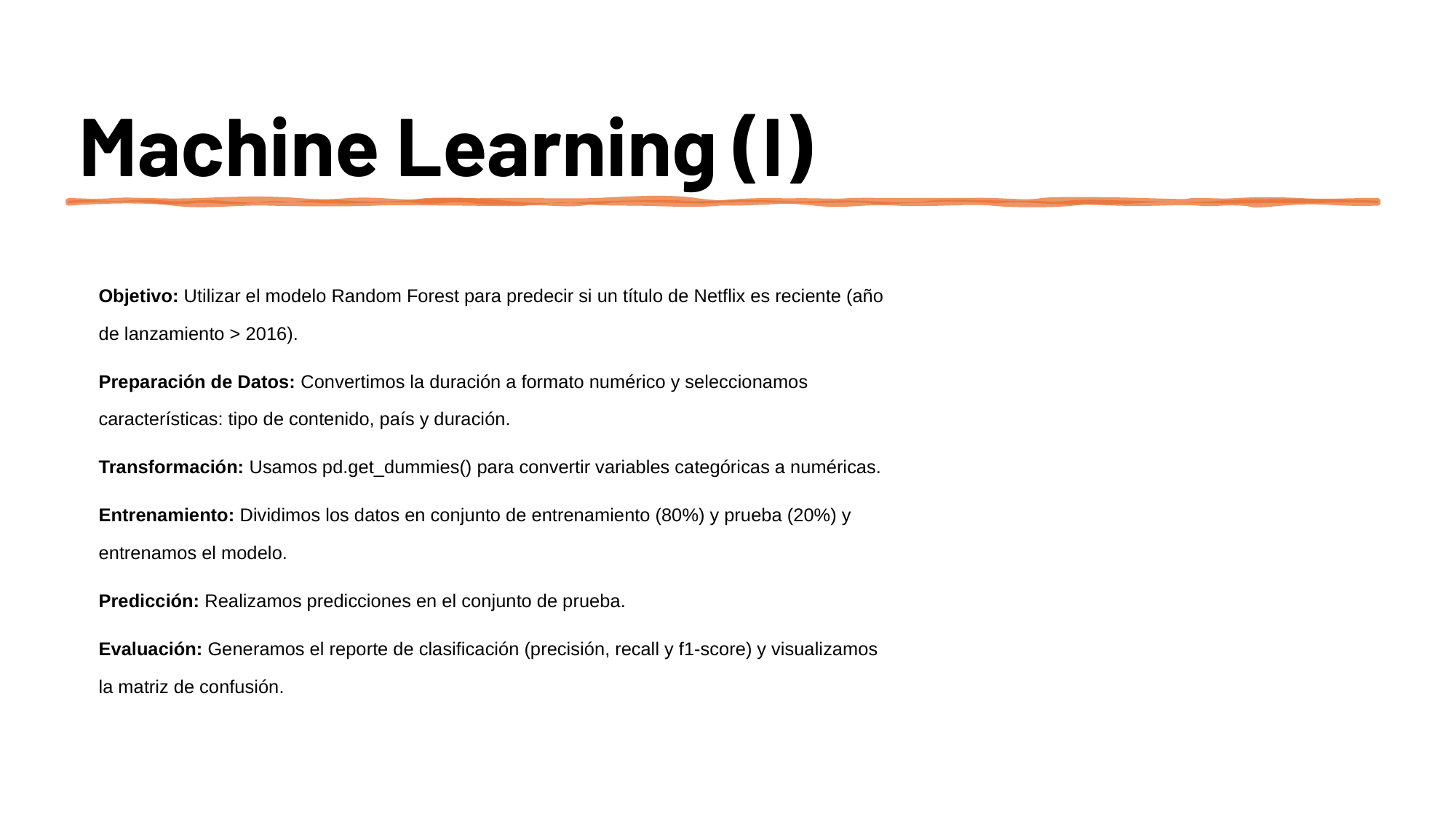

# Machine Learning (I)

Objetivo: Utilizar el modelo Random Forest para predecir si un título de Netflix es reciente (año de lanzamiento > 2016).
Preparación de Datos: Convertimos la duración a formato numérico y seleccionamos características: tipo de contenido, país y duración.
Transformación: Usamos pd.get_dummies() para convertir variables categóricas a numéricas.
Entrenamiento: Dividimos los datos en conjunto de entrenamiento (80%) y prueba (20%) y entrenamos el modelo.
Predicción: Realizamos predicciones en el conjunto de prueba.
Evaluación: Generamos el reporte de clasificación (precisión, recall y f1-score) y visualizamos la matriz de confusión.